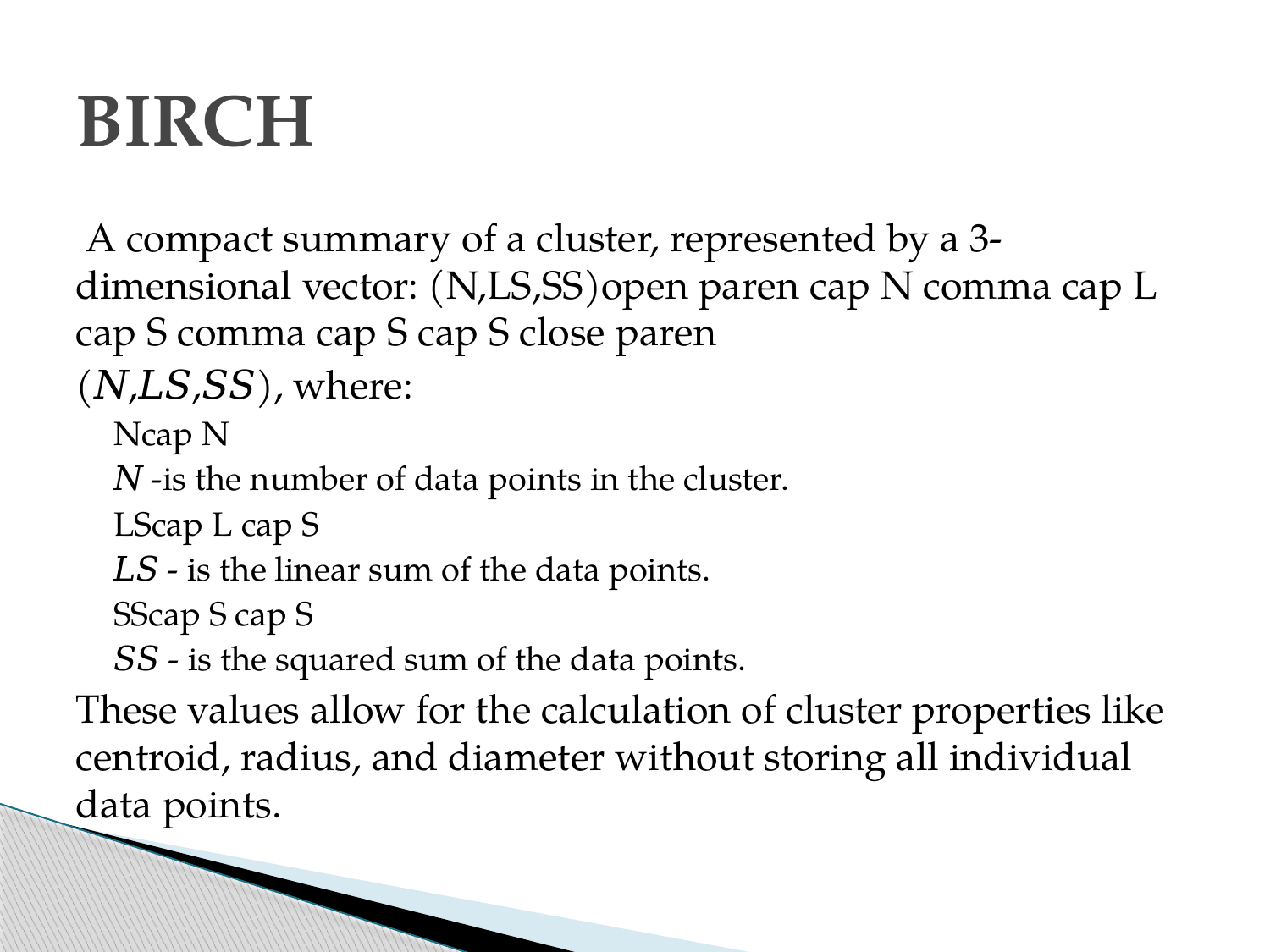

# BIRCH
 A compact summary of a cluster, represented by a 3-dimensional vector: (N,LS,SS)open paren cap N comma cap L cap S comma cap S cap S close paren
(𝑁,𝐿𝑆,𝑆𝑆), where:
Ncap N
𝑁 -is the number of data points in the cluster.
LScap L cap S
𝐿𝑆 - is the linear sum of the data points.
SScap S cap S
𝑆𝑆 - is the squared sum of the data points.
These values allow for the calculation of cluster properties like centroid, radius, and diameter without storing all individual data points.